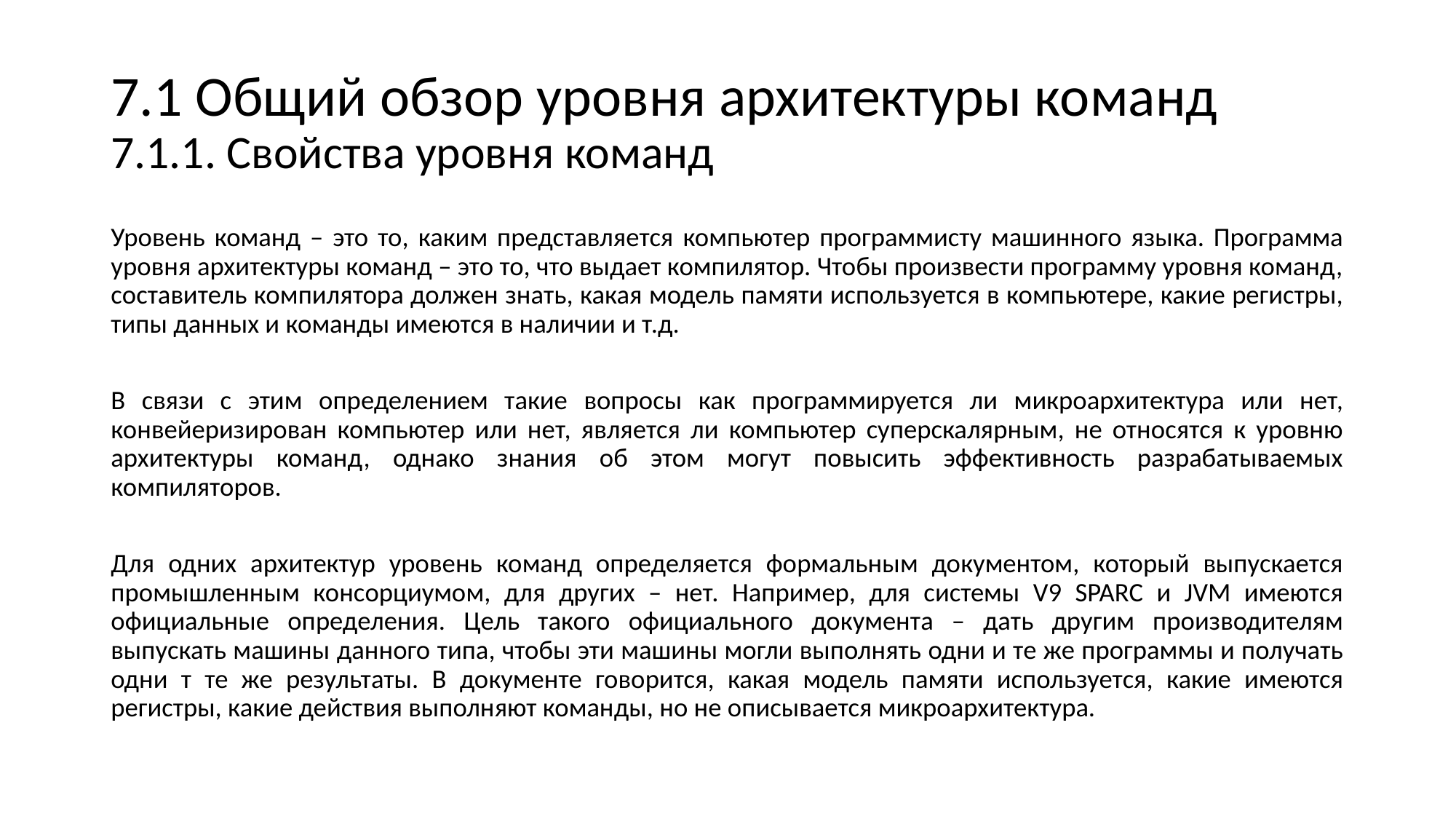

# 7.1 Общий обзор уровня архитектуры команд 7.1.1. Свойства уровня команд
Уровень команд – это то, каким представляется компьютер программисту машинного языка. Программа уровня архитектуры команд – это то, что выдает компилятор. Чтобы произвести программу уровня команд, составитель компилятора должен знать, какая модель памяти используется в компьютере, какие регистры, типы данных и команды имеются в наличии и т.д.

В связи с этим определением такие вопросы как программируется ли микроархитектура или нет, конвейеризирован компьютер или нет, является ли компьютер суперскалярным, не относятся к уровню архитектуры команд, однако знания об этом могут повысить эффективность разрабатываемых компиляторов.

Для одних архитектур уровень команд определяется формальным документом, который выпускается промышленным консорциумом, для других – нет. Например, для системы V9 SPARC и JVM имеются официальные определения. Цель такого официального документа – дать другим производителям выпускать машины данного типа, чтобы эти машины могли выполнять одни и те же программы и получать одни т те же результаты. В документе говорится, какая модель памяти используется, какие имеются регистры, какие действия выполняют команды, но не описывается микроархитектура.